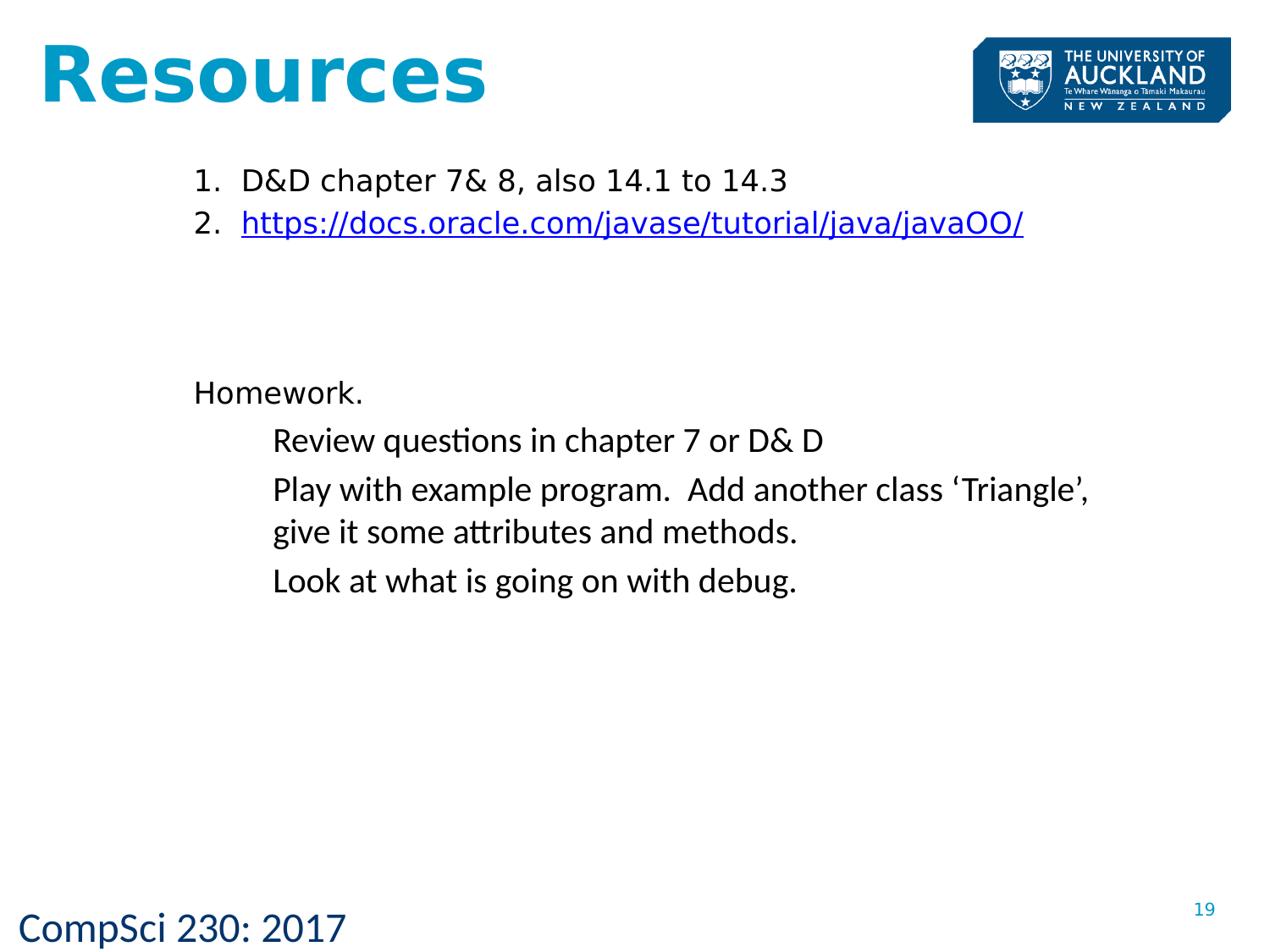

# Resources
D&D chapter 7& 8, also 14.1 to 14.3
https://docs.oracle.com/javase/tutorial/java/javaOO/

Homework.
Review questions in chapter 7 or D& D
Play with example program.  Add another class ‘Triangle’, give it some attributes and methods.
Look at what is going on with debug.
19